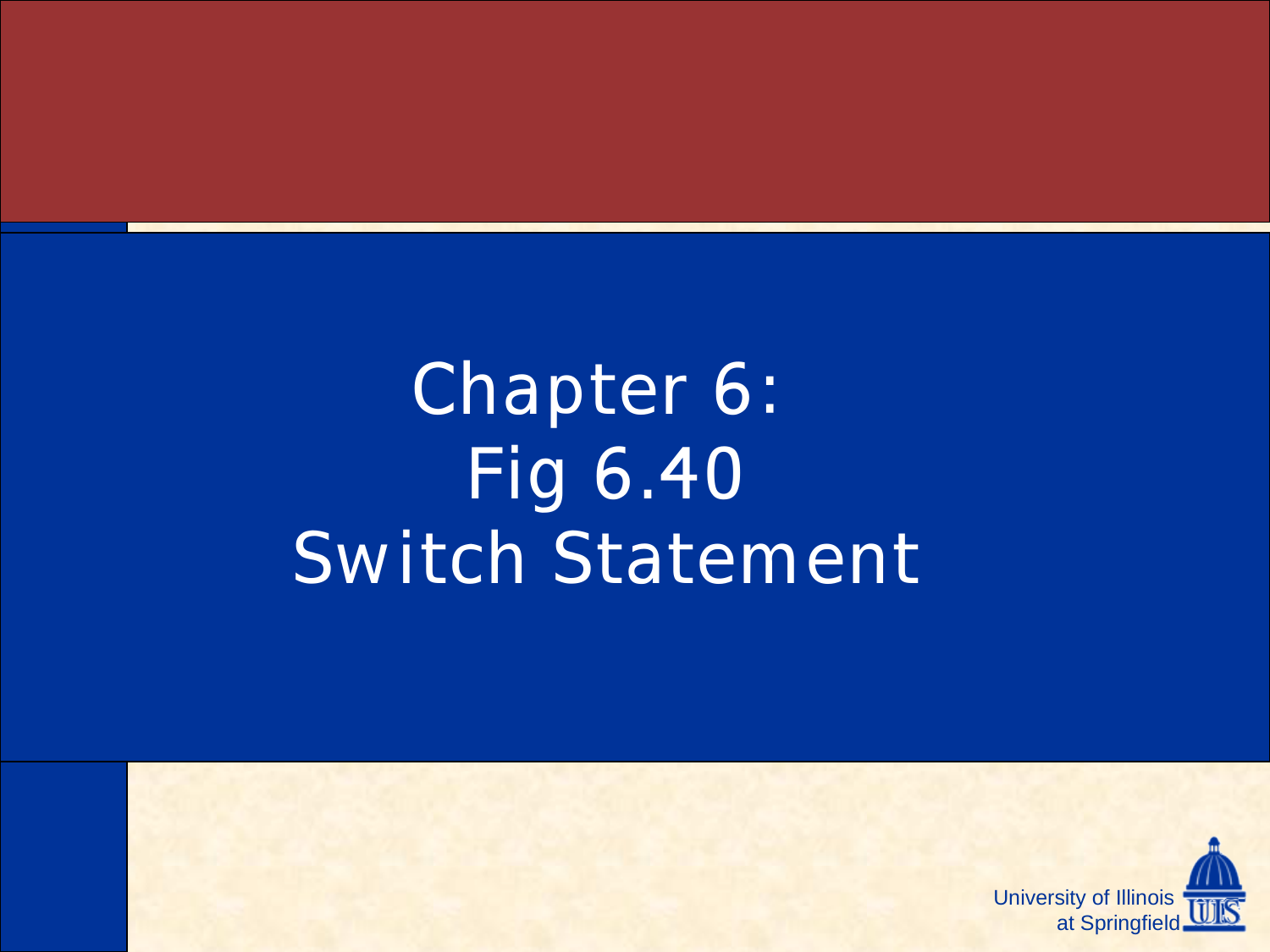

# Chapter 6: Fig 6.40 Switch Statement